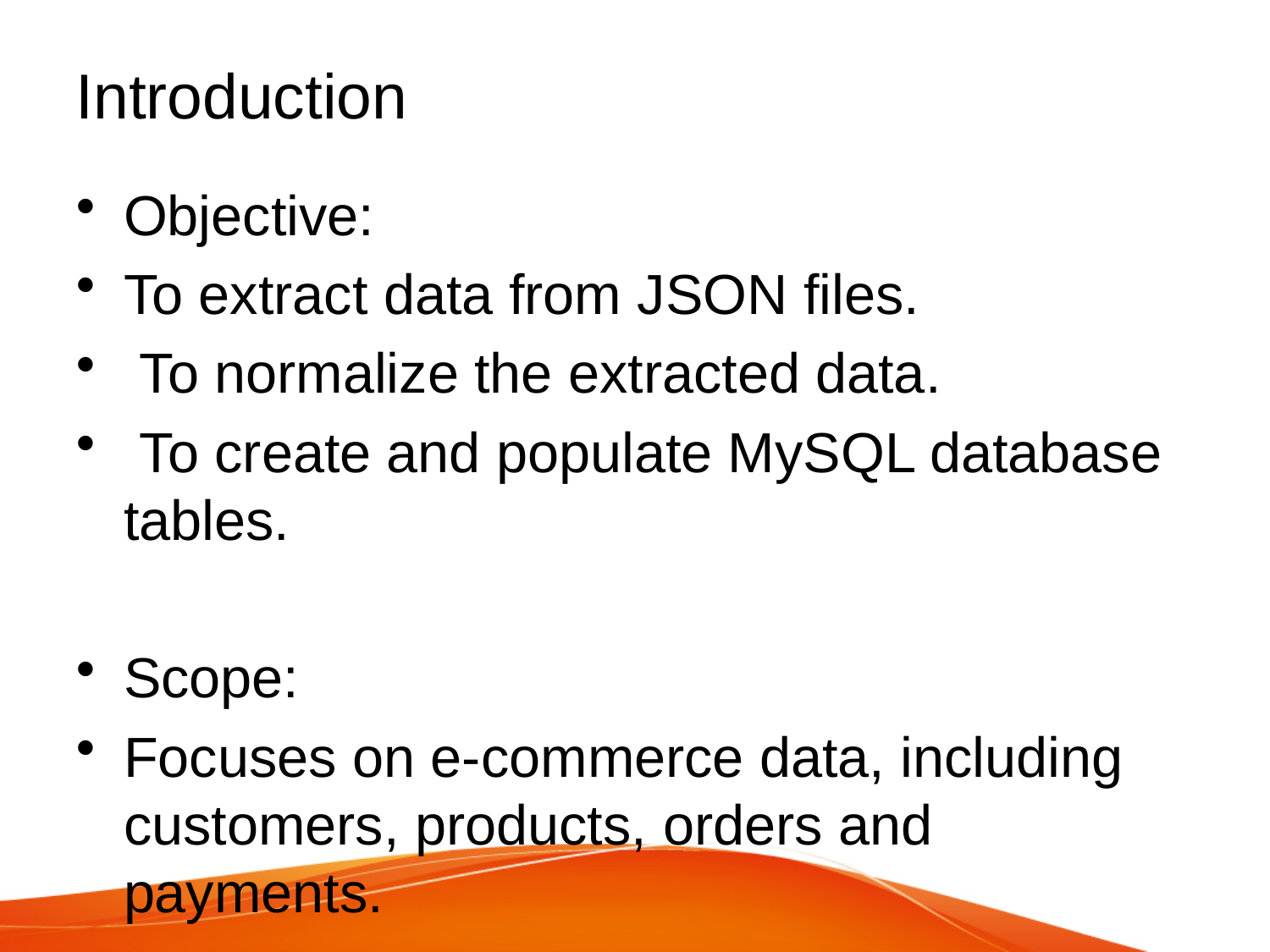

# Introduction
Objective:
To extract data from JSON files.
 To normalize the extracted data.
 To create and populate MySQL database tables.

Scope:
Focuses on e-commerce data, including customers, products, orders and payments.